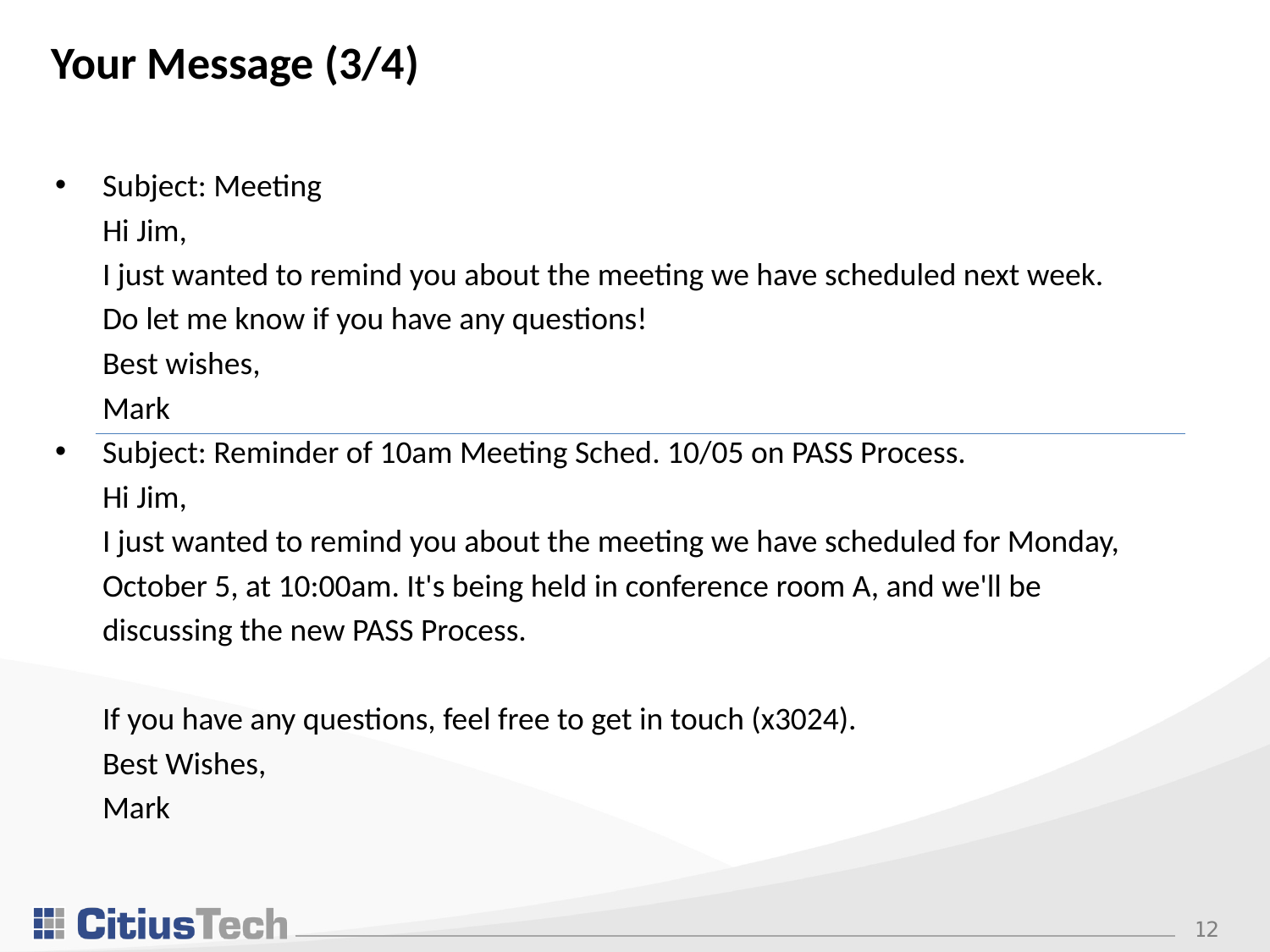

# Your Message (3/4)
Subject: Meeting
Hi Jim,
I just wanted to remind you about the meeting we have scheduled next week.
Do let me know if you have any questions!
Best wishes,
Mark
Subject: Reminder of 10am Meeting Sched. 10/05 on PASS Process.
Hi Jim,
I just wanted to remind you about the meeting we have scheduled for Monday,
October 5, at 10:00am. It's being held in conference room A, and we'll be
discussing the new PASS Process.

If you have any questions, feel free to get in touch (x3024).
Best Wishes,
Mark